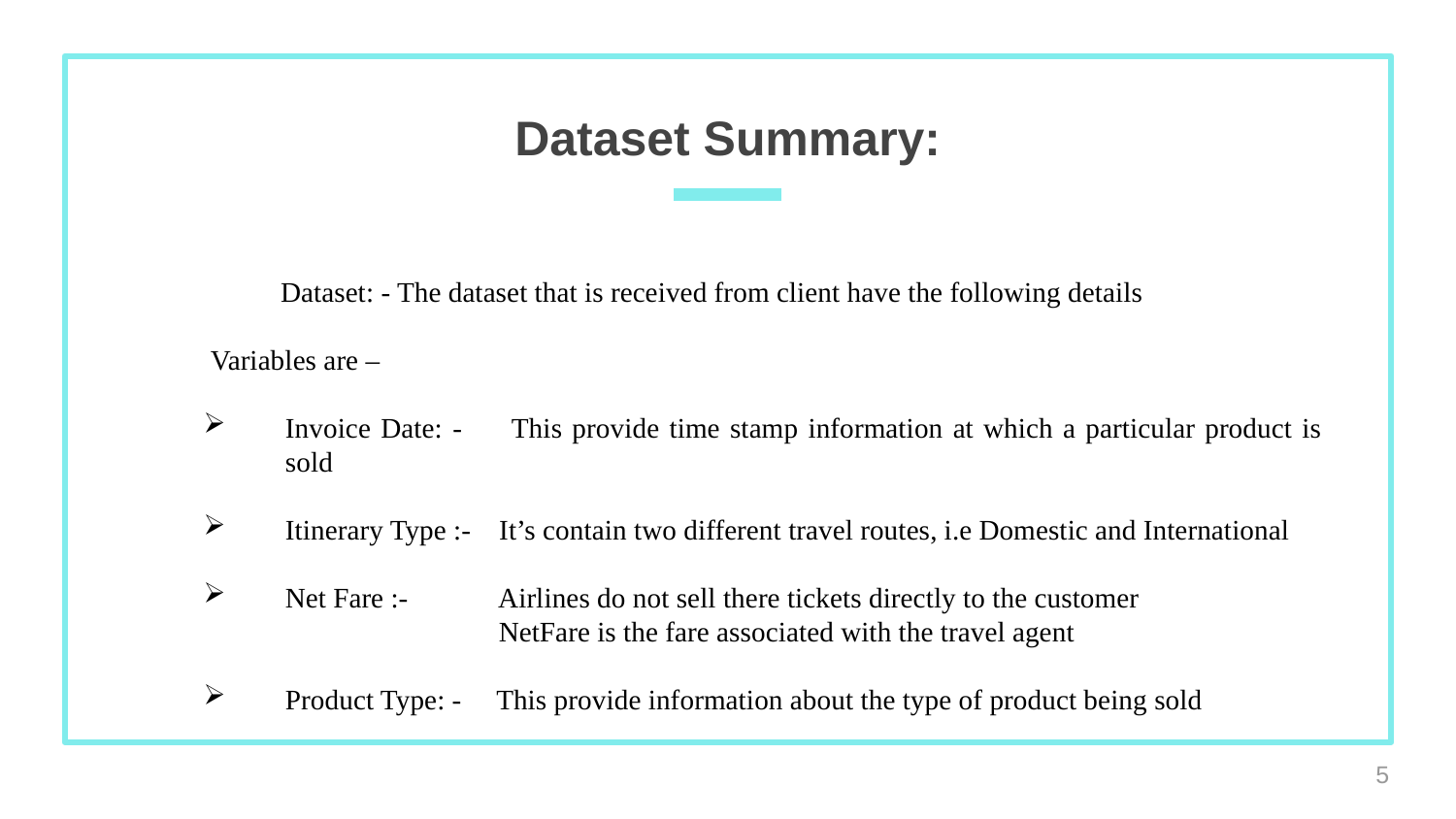

# Dataset Summary:
           Dataset: - The dataset that is received from client have the following details

 Variables are –

Invoice Date: -     This provide time stamp information at which a particular product is sold

Itinerary Type :-    It’s contain two different travel routes, i.e Domestic and International

Net Fare :-             Airlines do not sell there tickets directly to the customer
                                          NetFare is the fare associated with the travel agent

Product Type: -     This provide information about the type of product being sold

5